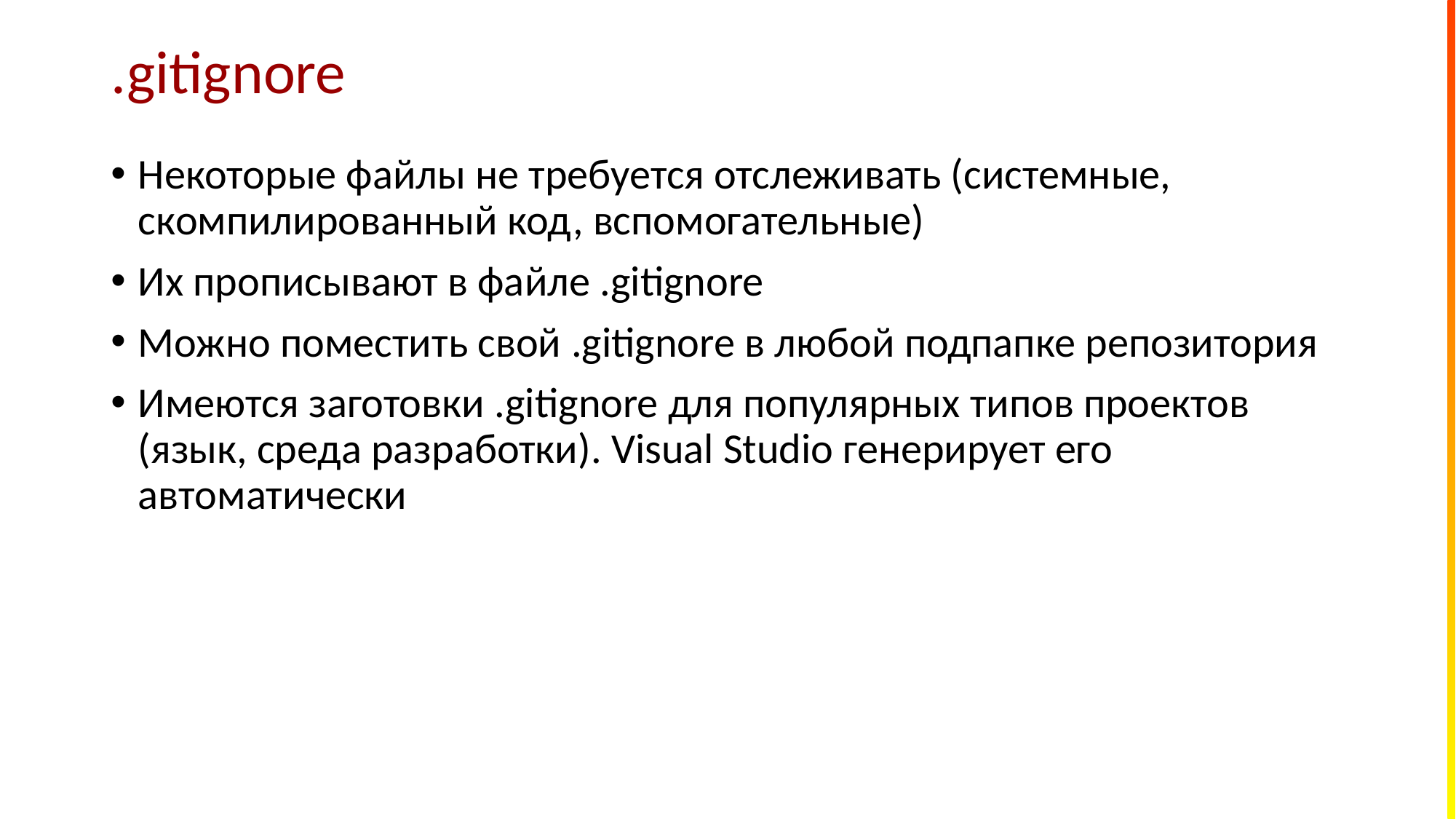

# .gitignore
Некоторые файлы не требуется отслеживать (системные, скомпилированный код, вспомогательные)
Их прописывают в файле .gitignore
Можно поместить свой .gitignore в любой подпапке репозитория
Имеются заготовки .gitignore для популярных типов проектов (язык, среда разработки). Visual Studio генерирует его автоматически